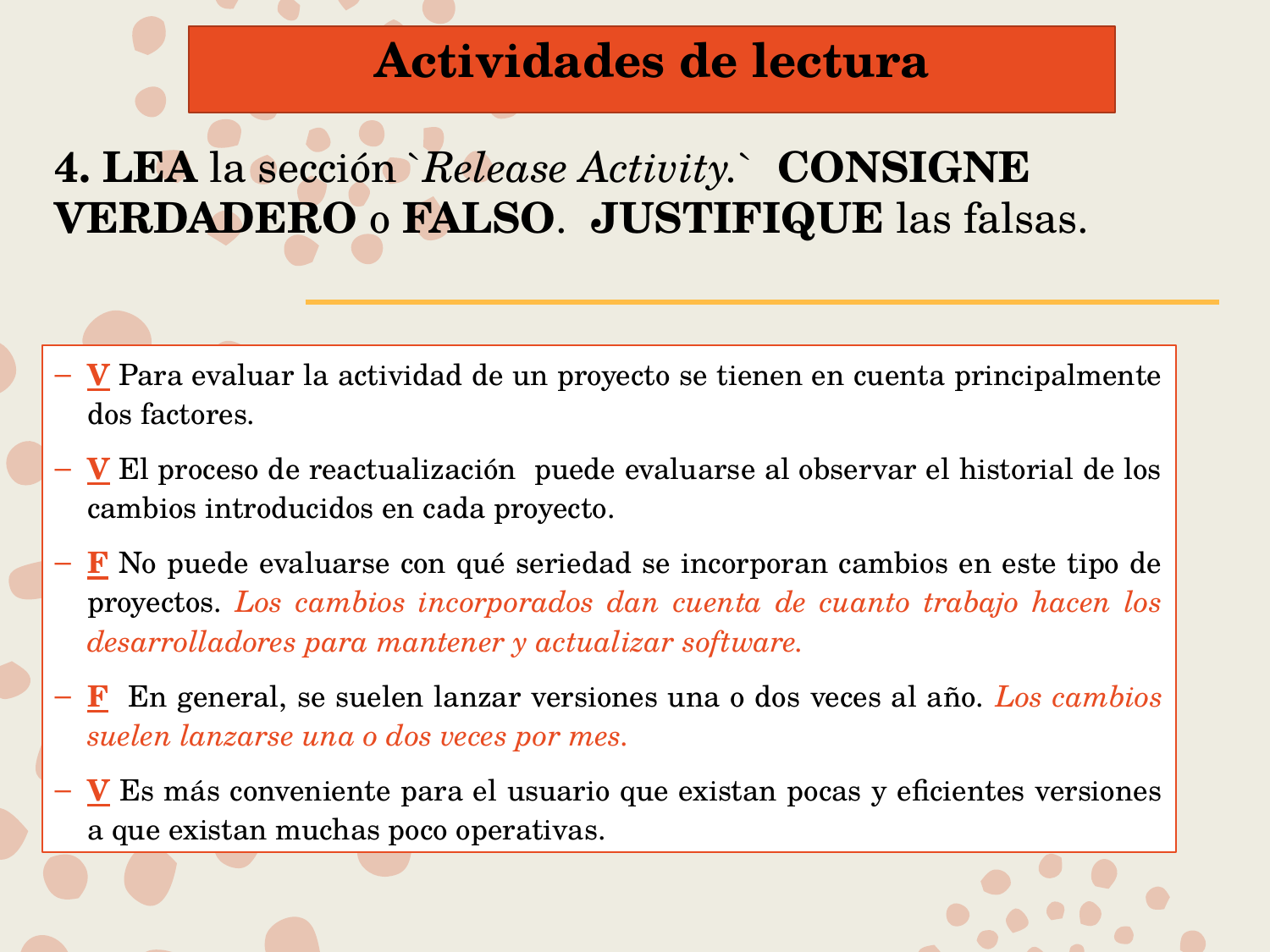

Actividades de lectura
# 4. LEA la sección `Release Activity.`  CONSIGNE VERDADERO o FALSO.  JUSTIFIQUE las falsas.

V Para evaluar la actividad de un proyecto se tienen en cuenta principalmente dos factores.
V El proceso de reactualización  puede evaluarse al observar el historial de los cambios introducidos en cada proyecto.
F No puede evaluarse con qué seriedad se incorporan cambios en este tipo de proyectos. Los cambios incorporados dan cuenta de cuanto trabajo hacen los desarrolladores para mantener y actualizar software.
F  En general, se suelen lanzar versiones una o dos veces al año. Los cambios suelen lanzarse una o dos veces por mes.
V Es más conveniente para el usuario que existan pocas y eficientes versiones a que existan muchas poco operativas.